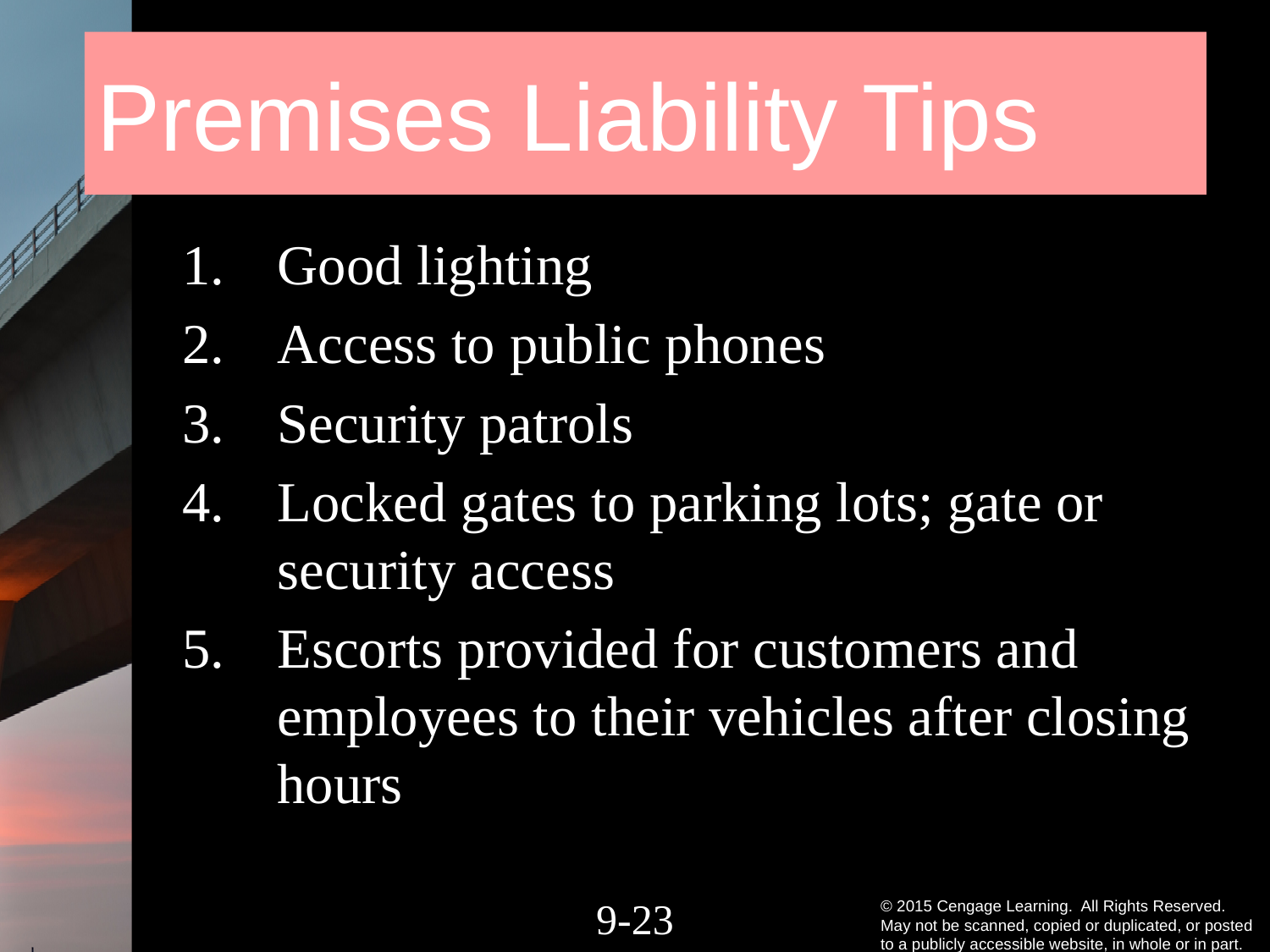

# Premises Liability Tips
Good lighting
Access to public phones
Security patrols
Locked gates to parking lots; gate or security access
Escorts provided for customers and employees to their vehicles after closing hours
9-23